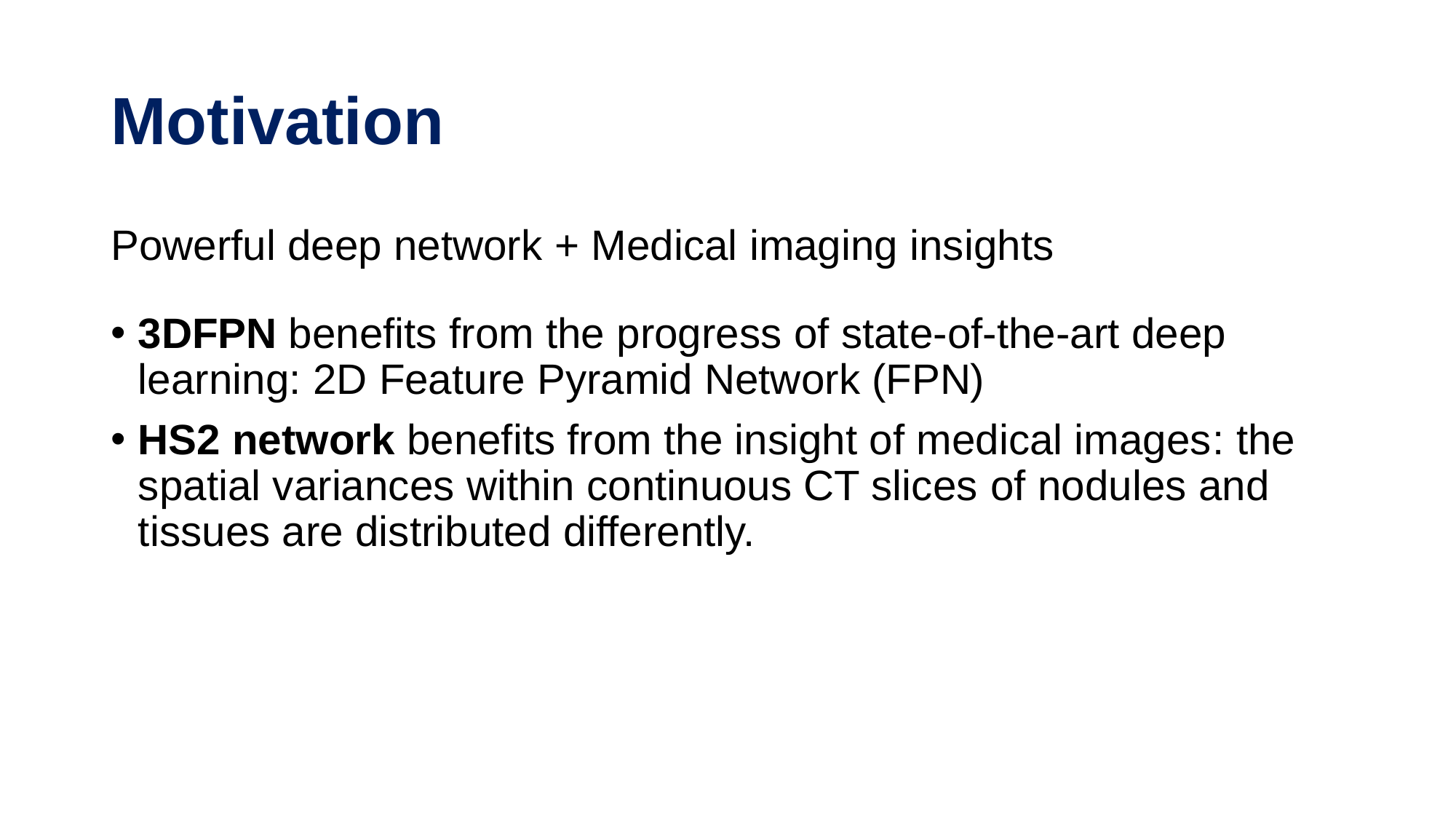

# Motivation
Powerful deep network + Medical imaging insights
3DFPN benefits from the progress of state-of-the-art deep learning: 2D Feature Pyramid Network (FPN)
HS2 network benefits from the insight of medical images: the spatial variances within continuous CT slices of nodules and tissues are distributed differently.